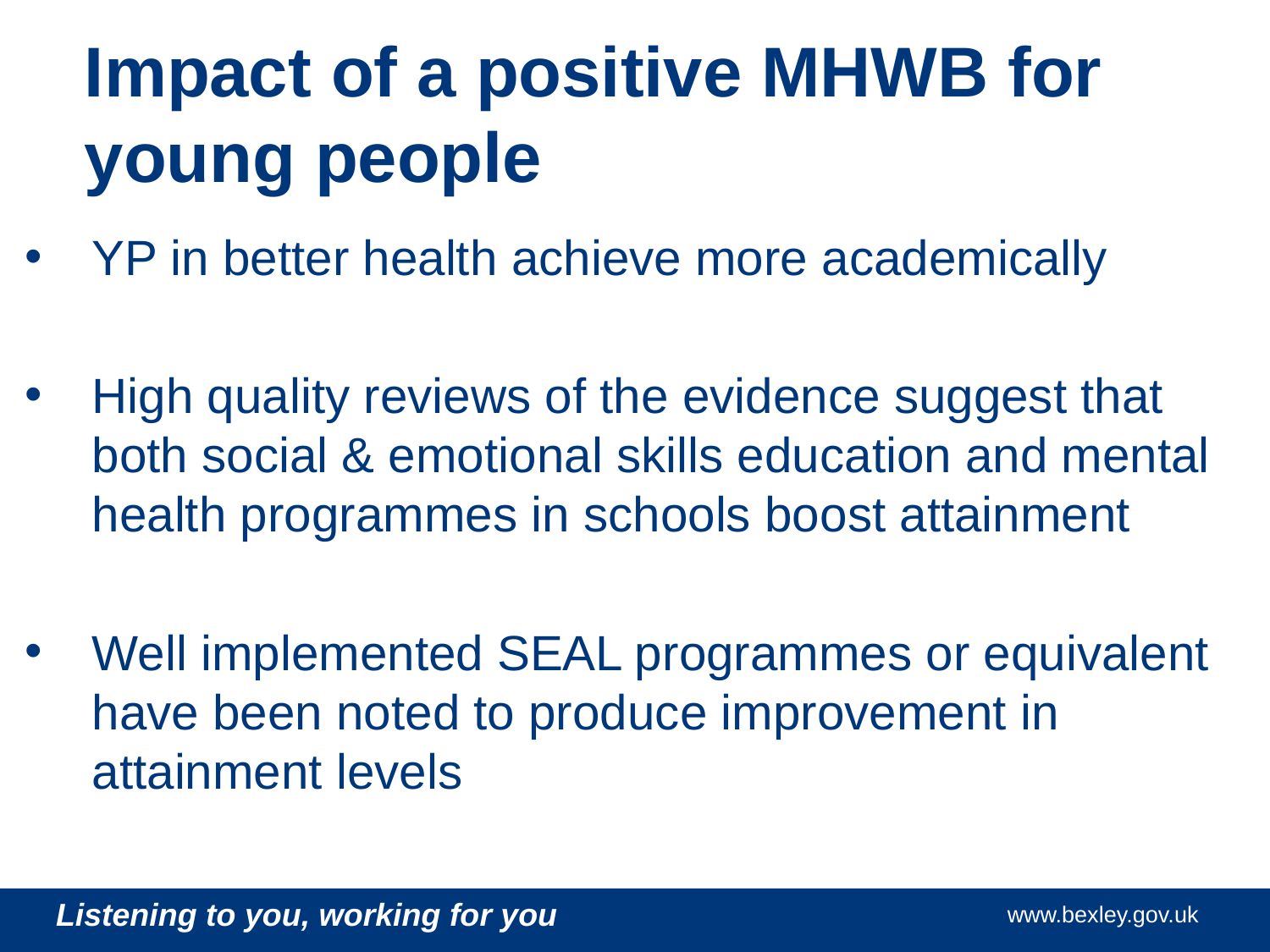

# Impact of a positive MHWB for young people
YP in better health achieve more academically

High quality reviews of the evidence suggest that both social & emotional skills education and mental health programmes in schools boost attainment

Well implemented SEAL programmes or equivalent have been noted to produce improvement in attainment levels